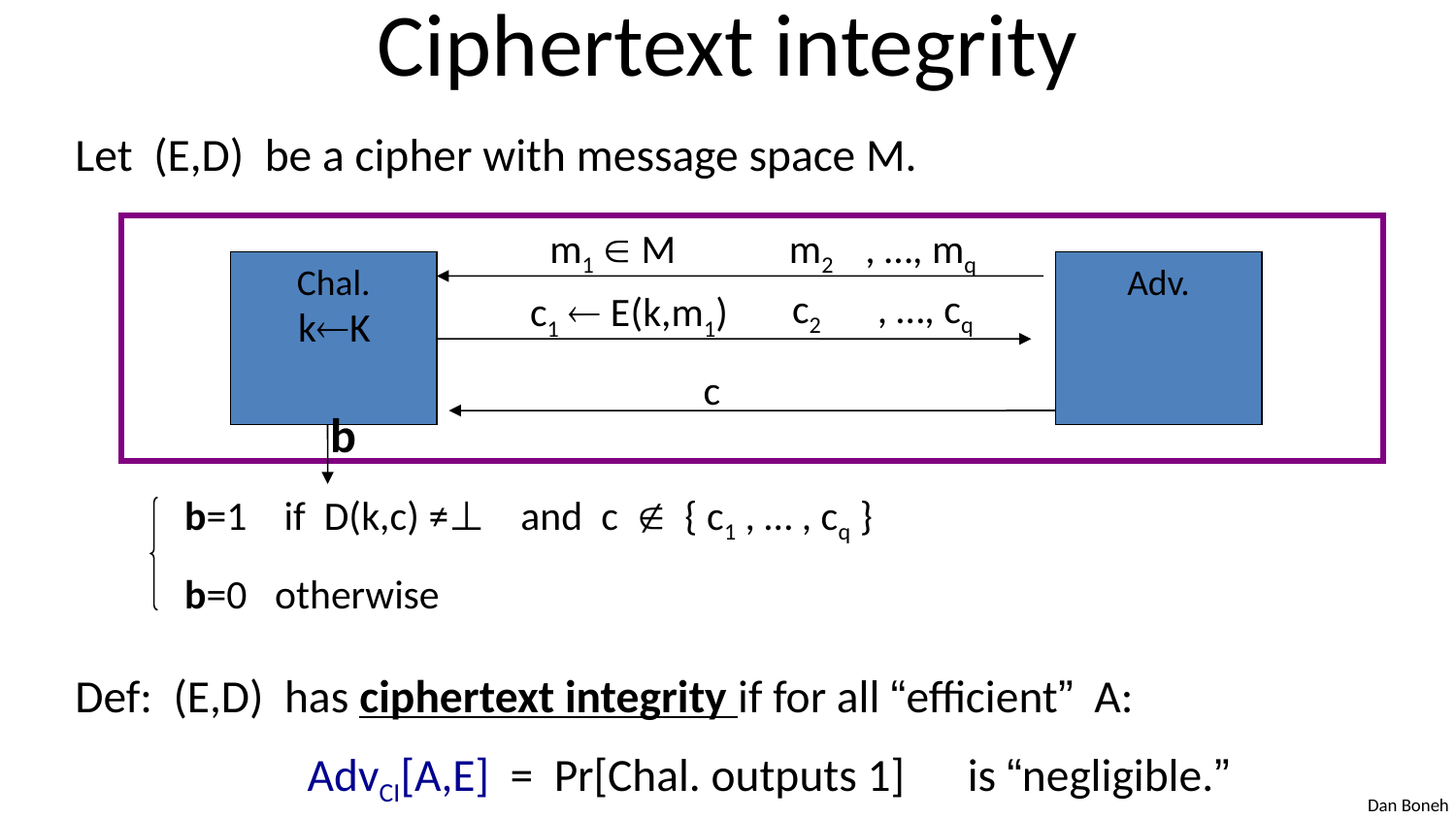

# Ciphertext integrity
Let  (E,D)  be a cipher with message space M.

Def:  (E,D)  has ciphertext integrity if for all “efficient”  A:
	         AdvCI[A,E]  =  Pr[Chal. outputs 1]    is “negligible.”

m1 ∈ M

m2
, …, mq
Chal.
Adv.
c2
, …, cq
c1 ← E(k,m1)

k←K
c

b

b=1    if  D(k,c) ≠⊥    and  c  ∉  { c1 , … , cq }
b=0   otherwise